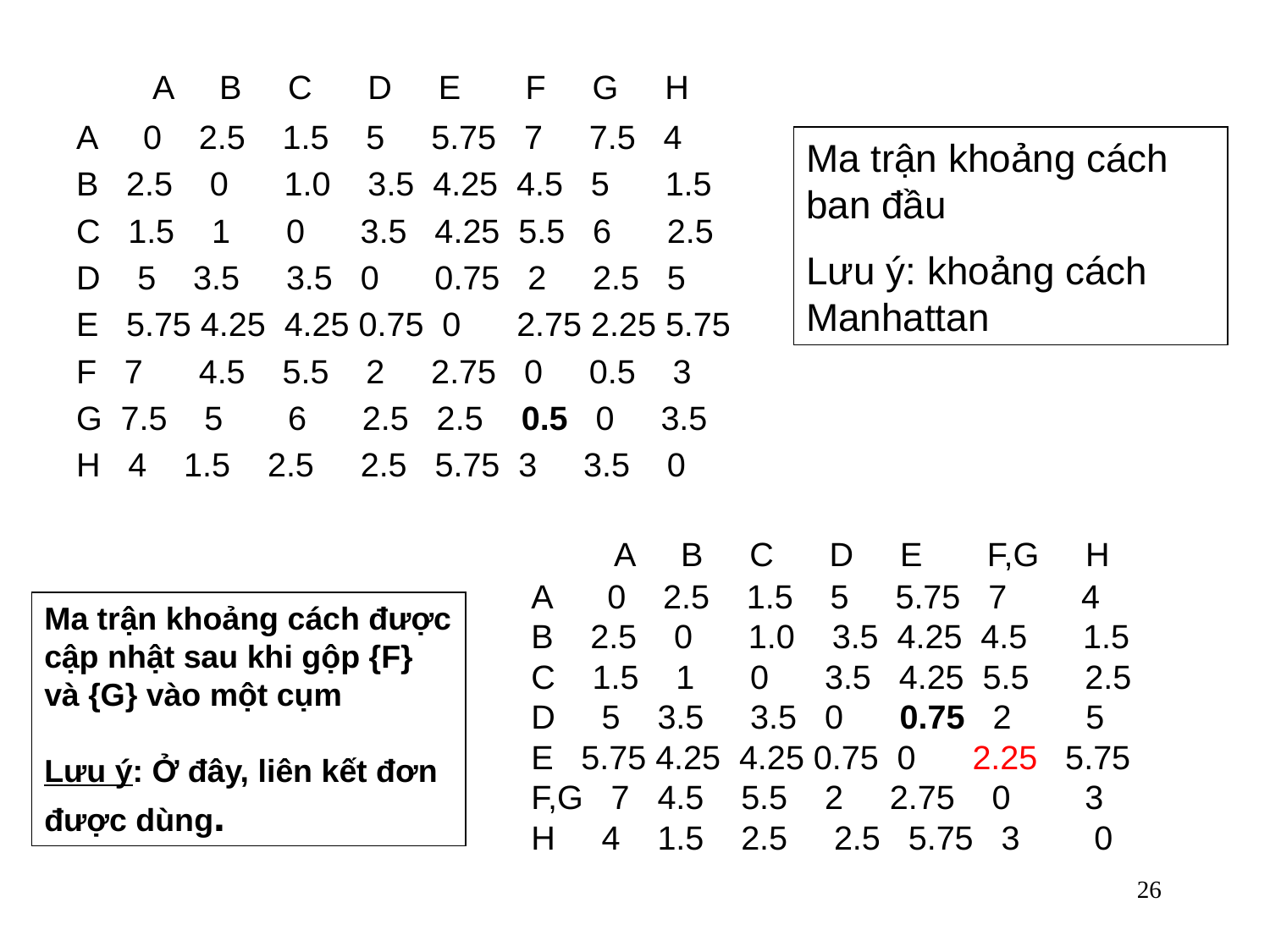

A     B     C      D     E       F     G     H
A     0    2.5    1.5    5     5.75   7     7.5   4
B   2.5    0      1.0    3.5  4.25  4.5   5      1.5
C   1.5    1      0      3.5   4.25  5.5   6      2.5
D    5    3.5     3.5   0      0.75   2     2.5   5
E   5.75 4.25  4.25 0.75  0      2.75 2.25 5.75
F   7      4.5    5.5    2     2.75   0     0.5    3
G  7.5    5       6      2.5   2.5    0.5   0     3.5
H   4    1.5    2.5     2.5   5.75  3     3.5    0
Ma trận khoảng cách ban đầu
Lưu ý: khoảng cách Manhattan
       A     B     C      D     E       F,G     H
A      0    2.5    1.5    5     5.75   7        4
B    2.5    0      1.0    3.5  4.25  4.5      1.5
C    1.5    1      0      3.5   4.25  5.5      2.5
D     5    3.5     3.5   0      0.75   2        5
E   5.75 4.25  4.25 0.75  0      2.25   5.75
F,G   7   4.5    5.5    2     2.75    0        3
H     4    1.5    2.5     2.5   5.75   3        0

Ma trận khoảng cách được cập nhật sau khi gộp {F} và {G} vào một cụm

Lưu ý: Ở đây, liên kết đơn được dùng.
26